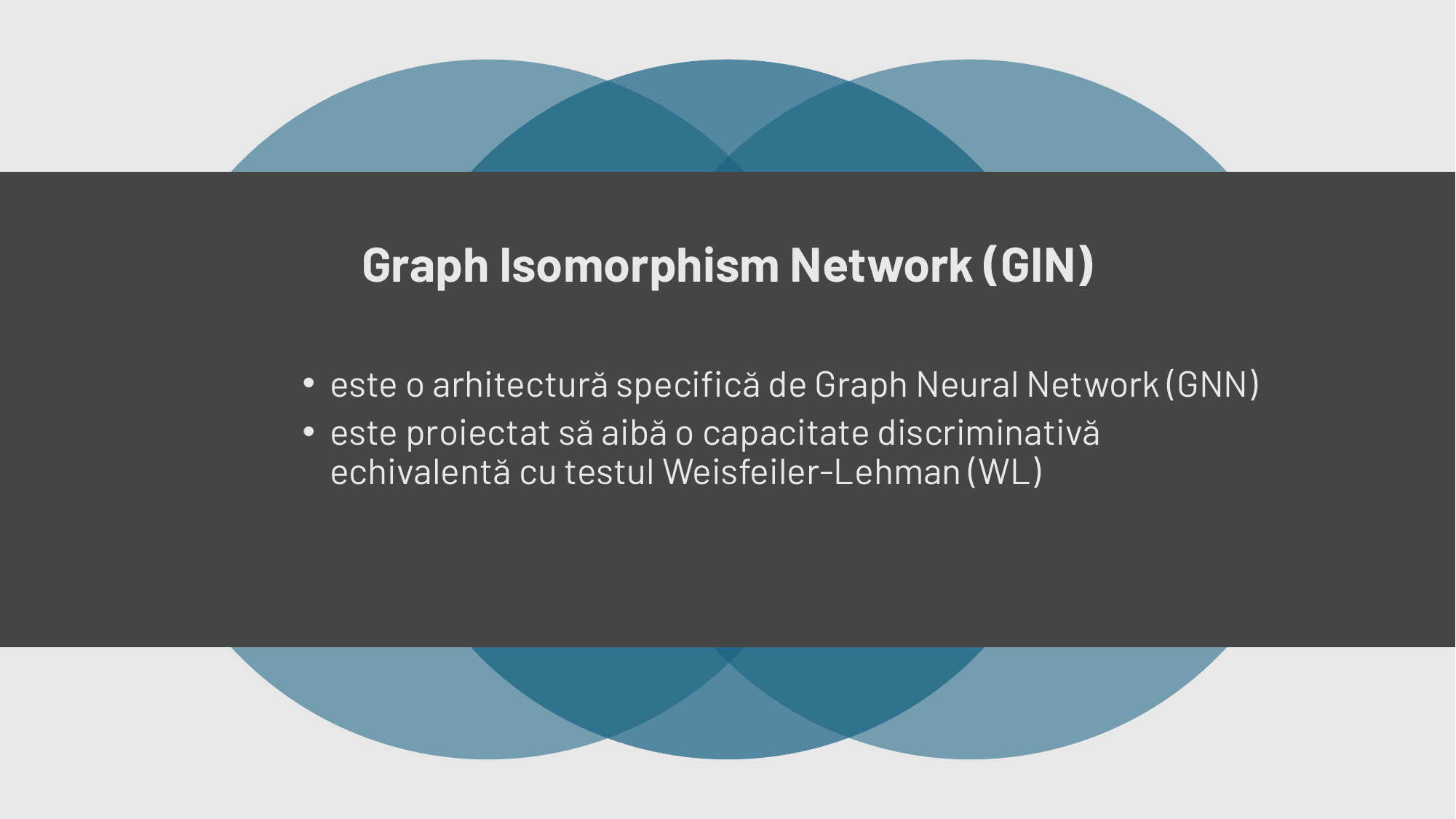

Graph Isomorphism Network (GIN)
este o arhitectură specifică de Graph Neural Network (GNN)
este proiectat să aibă o capacitate discriminativă echivalentă cu testul Weisfeiler-Lehman (WL)